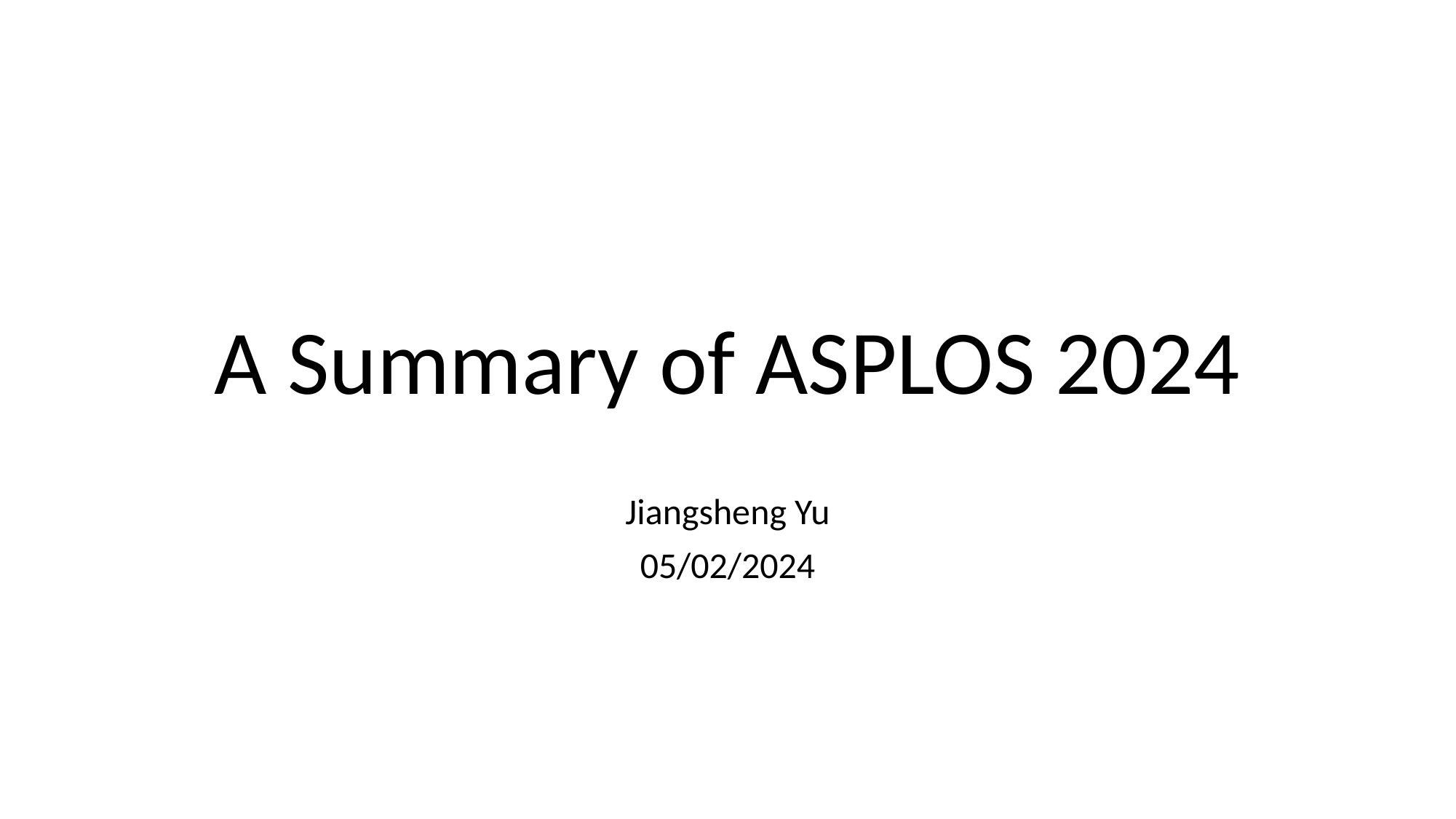

# A Summary of ASPLOS 2024
Jiangsheng Yu
05/02/2024